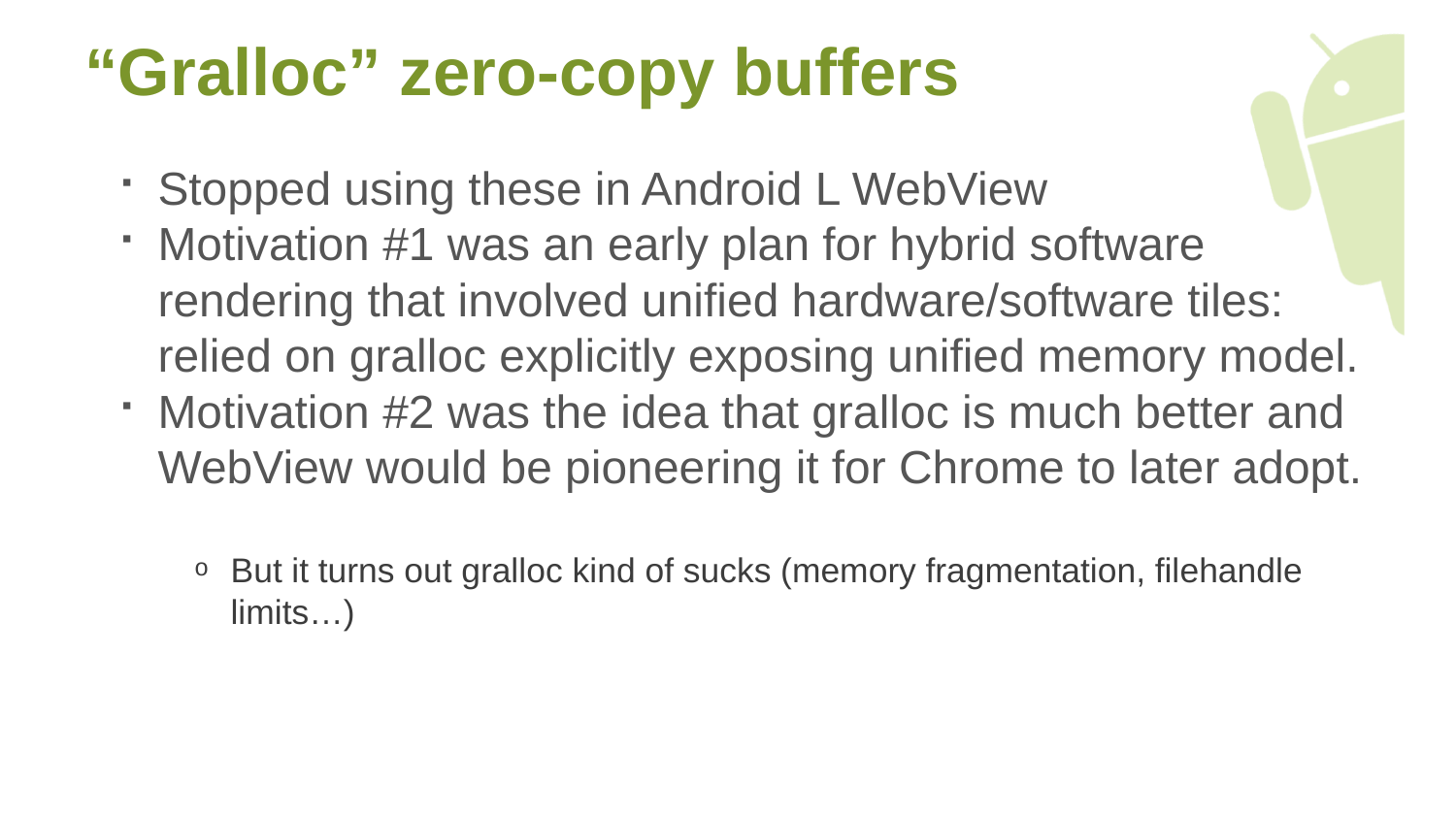

# “Gralloc” zero-copy buffers
Stopped using these in Android L WebView
Motivation #1 was an early plan for hybrid software rendering that involved unified hardware/software tiles: relied on gralloc explicitly exposing unified memory model.
Motivation #2 was the idea that gralloc is much better and WebView would be pioneering it for Chrome to later adopt.
But it turns out gralloc kind of sucks (memory fragmentation, filehandle limits…)